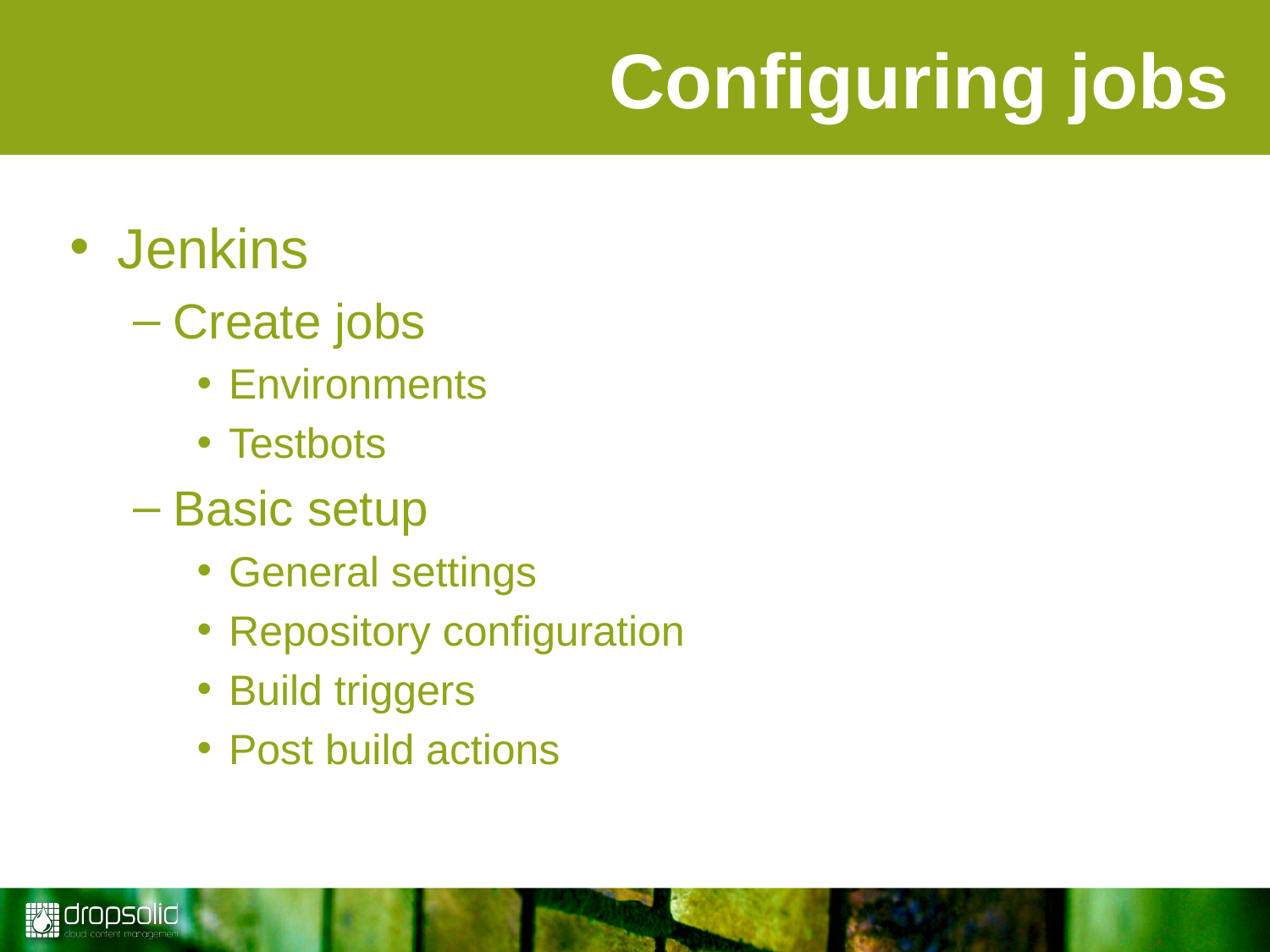

# Configuring jobs
Jenkins
Create jobs
Environments
Testbots
Basic setup
General settings
Repository configuration
Build triggers
Post build actions